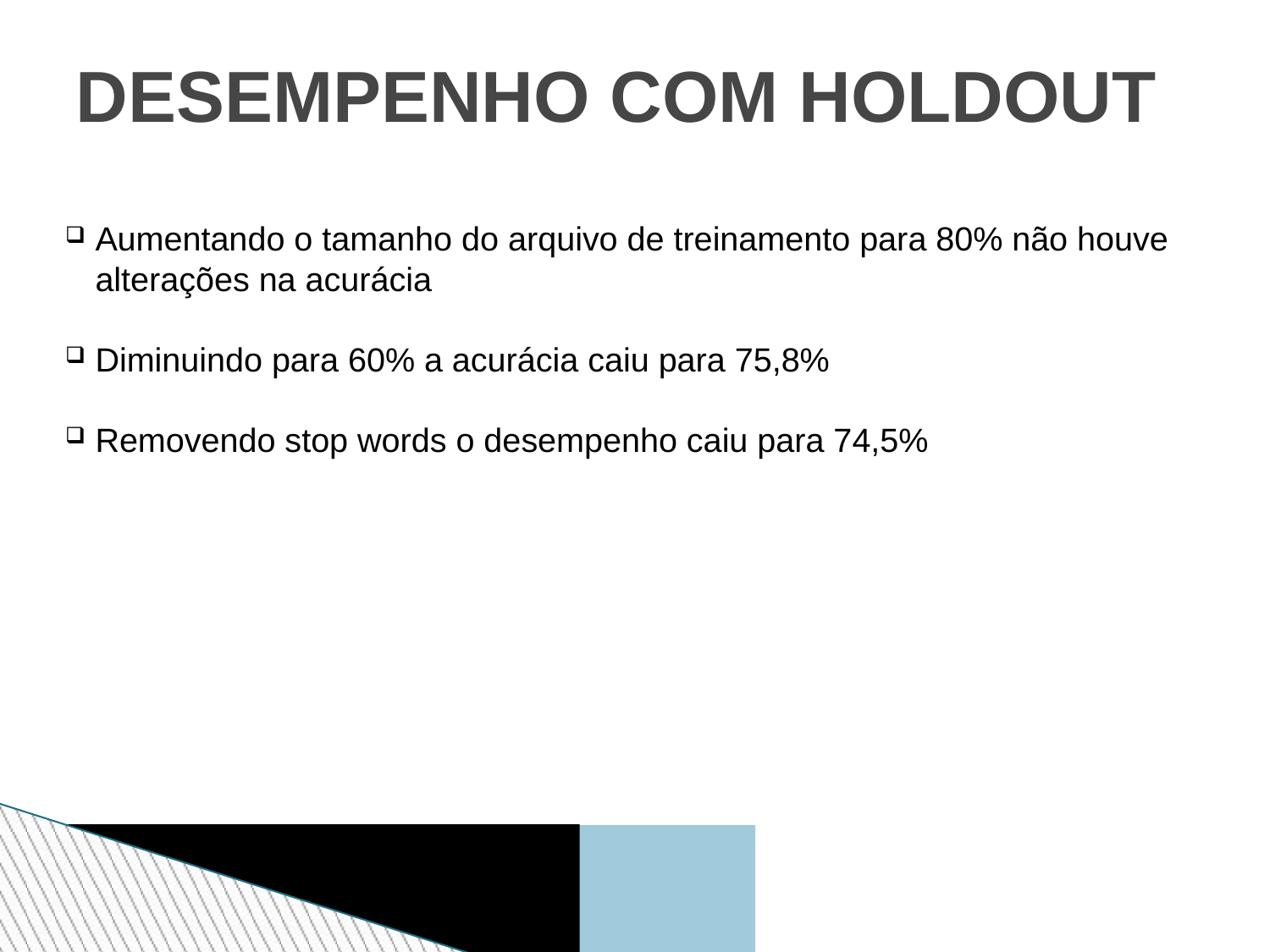

DESEMPENHO COM HOLDOUT

Aumentando o tamanho do arquivo de treinamento para 80% não houve alterações na acurácia

Diminuindo para 60% a acurácia caiu para 75,8%

Removendo stop words o desempenho caiu para 74,5%